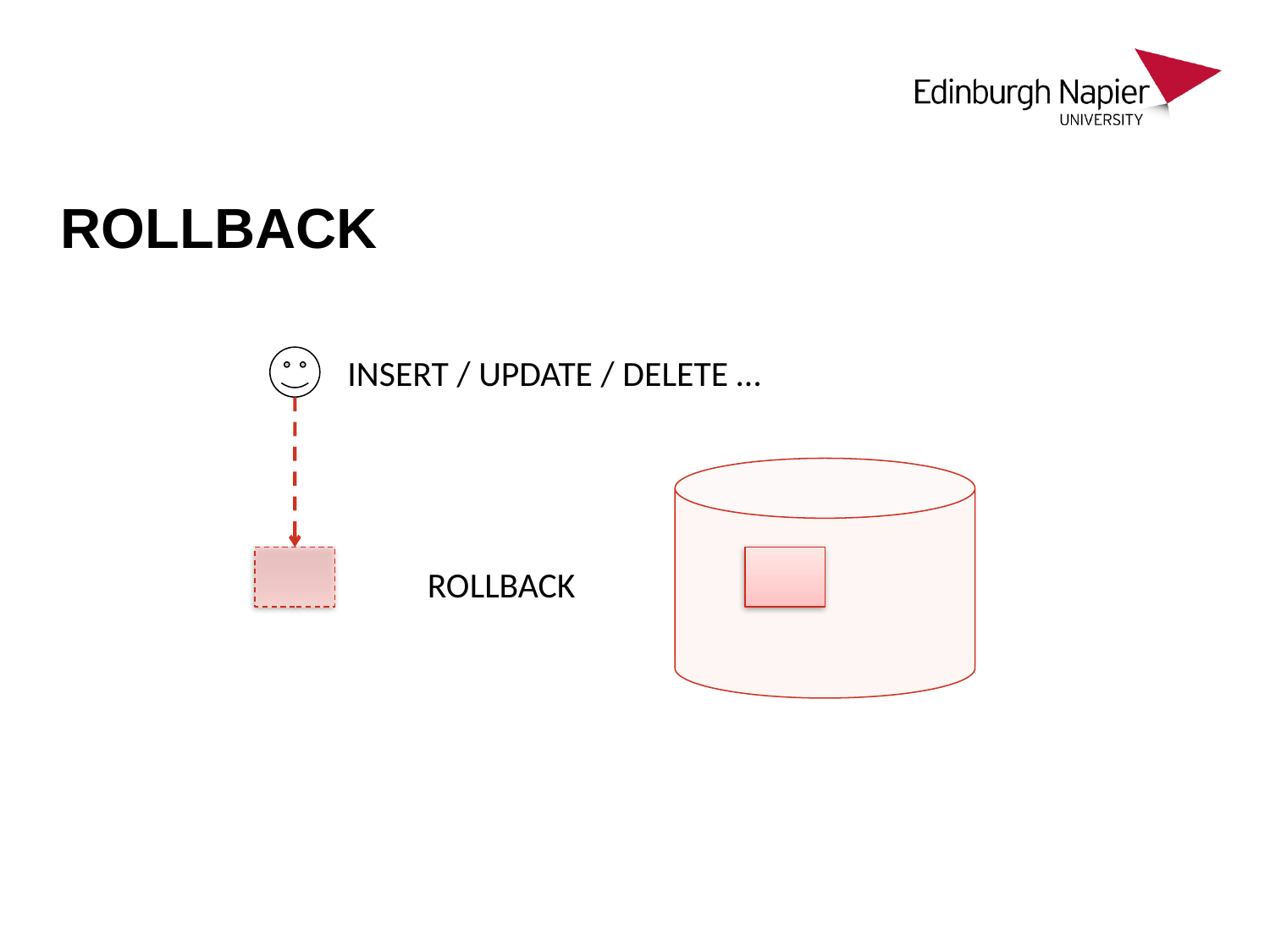

# ROLLBACK
INSERT / UPDATE / DELETE …

ROLLBACK